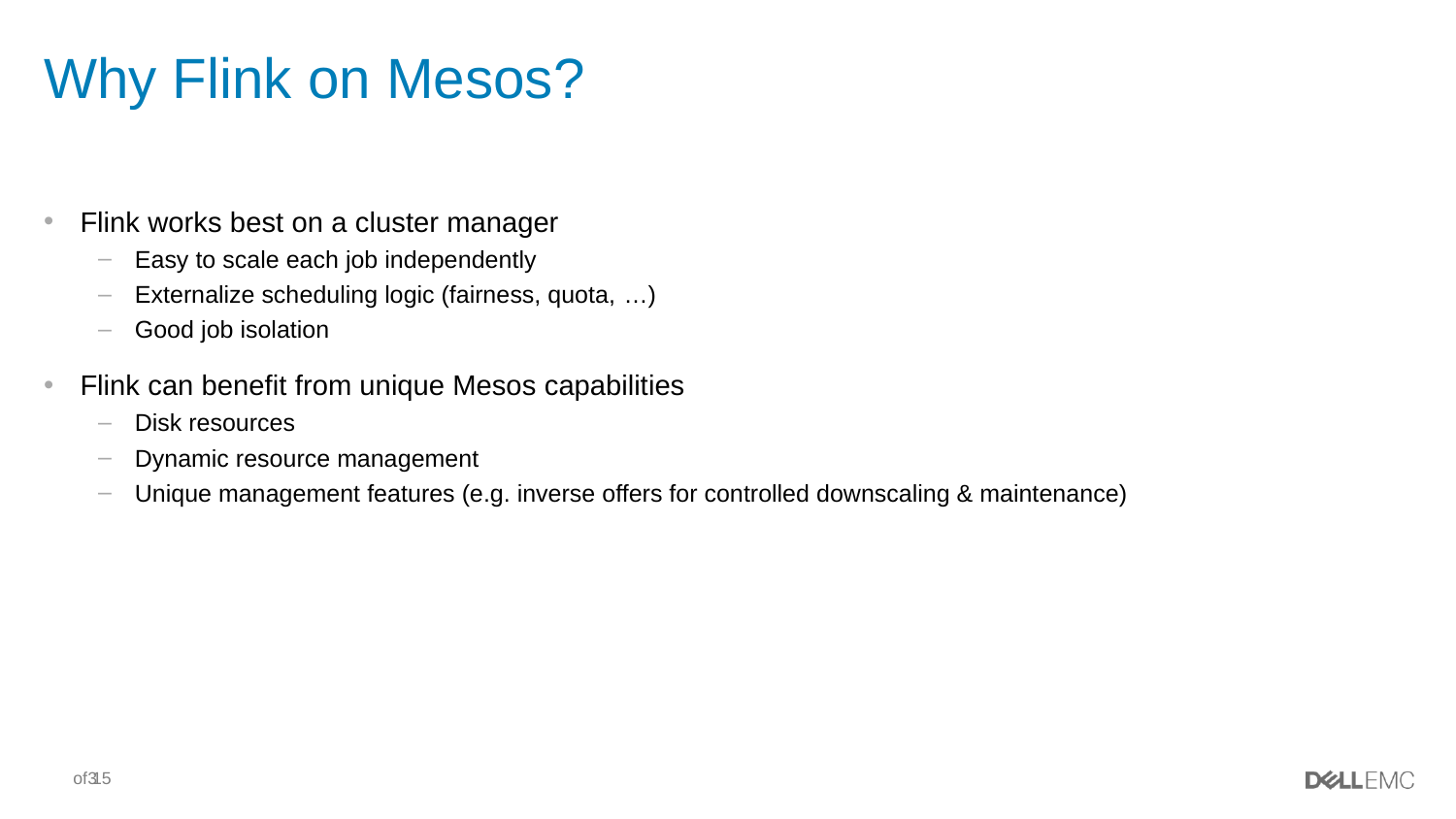

# Why Flink on Mesos?
Flink works best on a cluster manager
Easy to scale each job independently
Externalize scheduling logic (fairness, quota, …)
Good job isolation
Flink can benefit from unique Mesos capabilities
Disk resources
Dynamic resource management
Unique management features (e.g. inverse offers for controlled downscaling & maintenance)